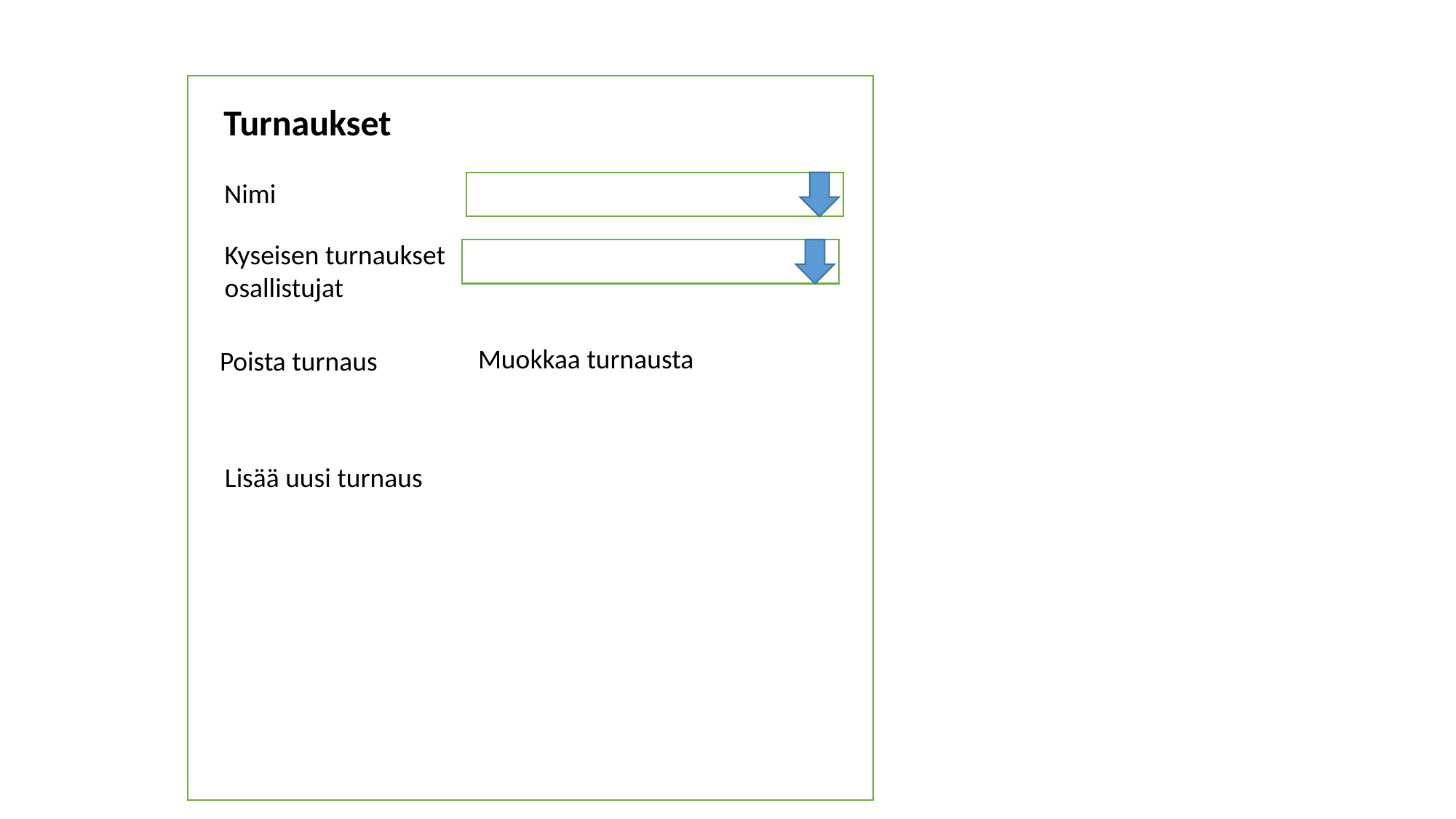

Turnaukset
Nimi

Kyseisen turnaukset
osallistujat

Muokkaa turnausta
Poista turnaus
Lisää uusi turnaus